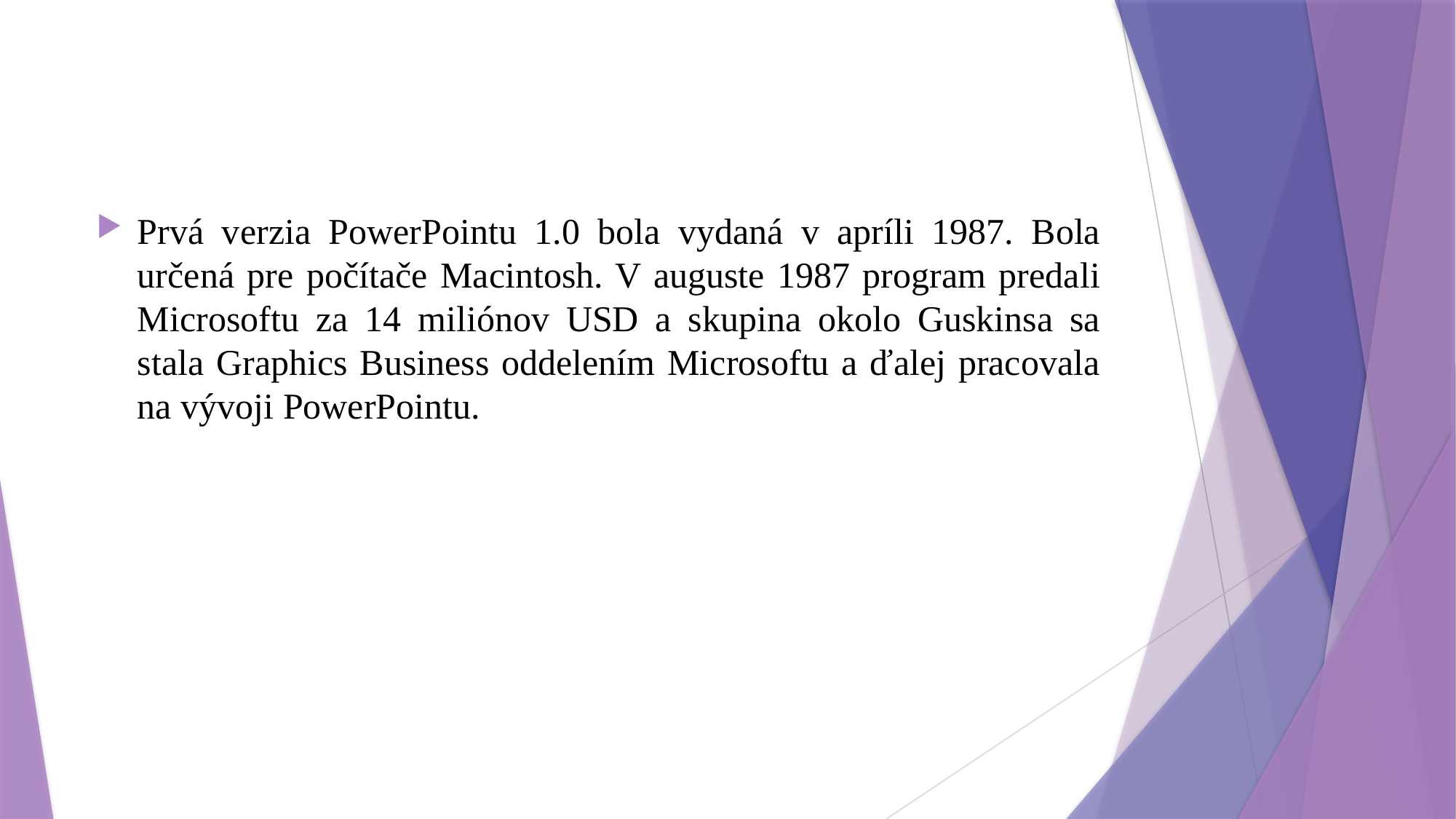

Prvá verzia PowerPointu 1.0 bola vydaná v apríli 1987. Bola určená pre počítače Macintosh. V auguste 1987 program predali Microsoftu za 14 miliónov USD a skupina okolo Guskinsa sa stala Graphics Business oddelením Microsoftu a ďalej pracovala na vývoji PowerPointu.